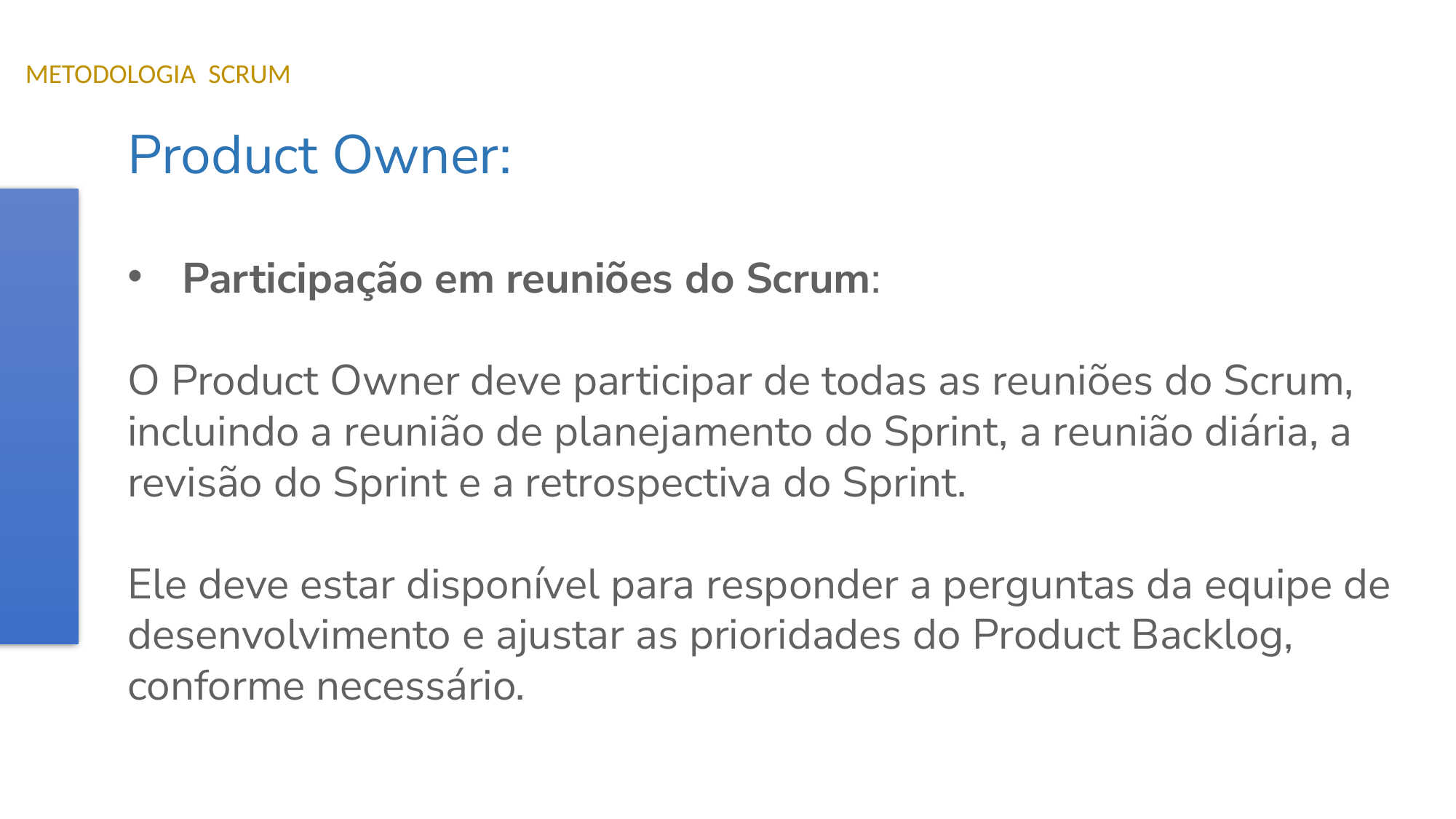

METODOLOGIA  SCRUM
Product Owner:

Participação em reuniões do Scrum:

O Product Owner deve participar de todas as reuniões do Scrum, incluindo a reunião de planejamento do Sprint, a reunião diária, a revisão do Sprint e a retrospectiva do Sprint.

Ele deve estar disponível para responder a perguntas da equipe de desenvolvimento e ajustar as prioridades do Product Backlog, conforme necessário.